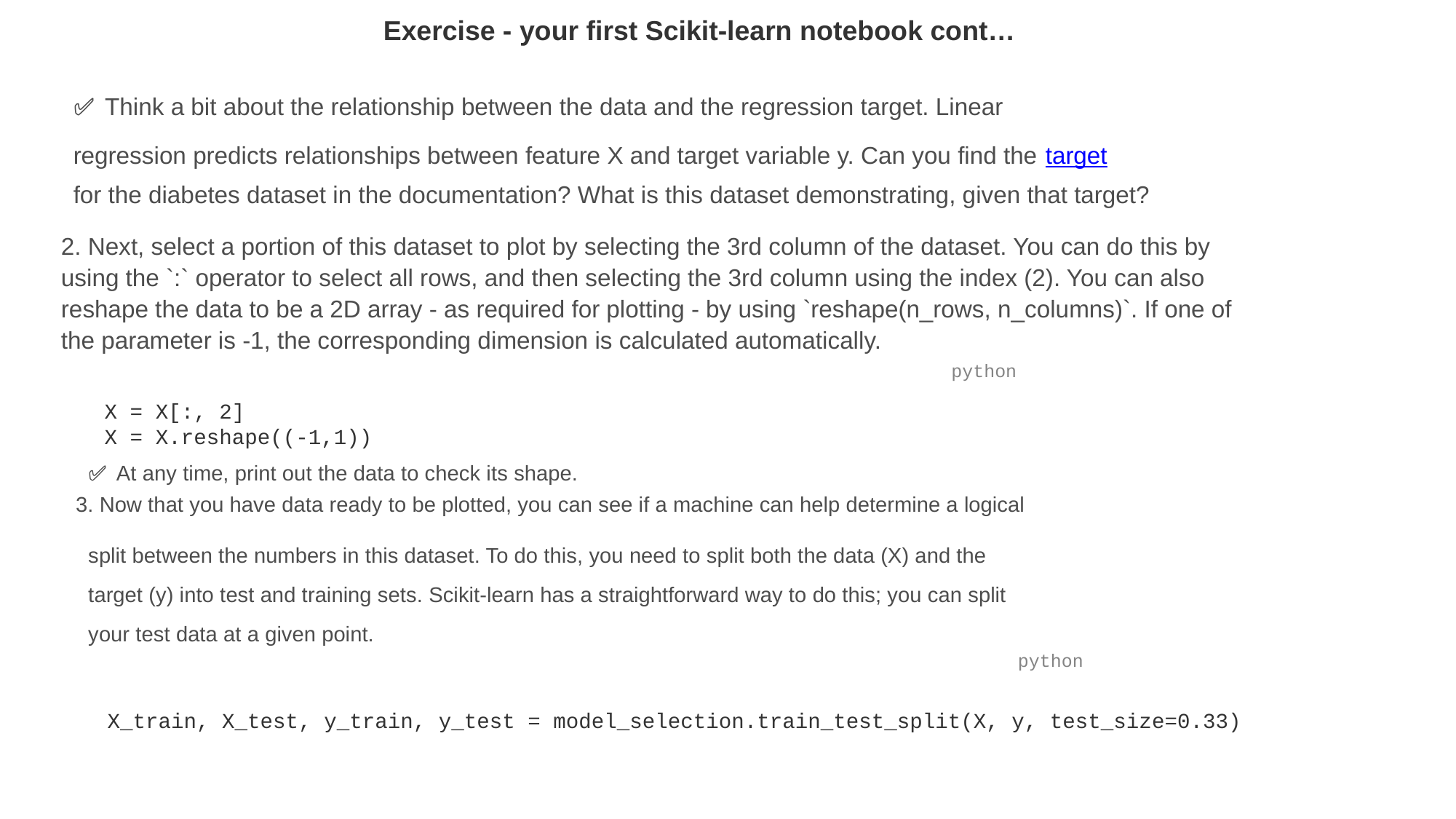

Exercise - your first Scikit-learn notebook cont…
✅ Think a bit about the relationship between the data and the regression target. Linear

regression predicts relationships between feature X and target variable y. Can you find the target

for the diabetes dataset in the documentation? What is this dataset demonstrating, given that target?

2. Next, select a portion of this dataset to plot by selecting the 3rd column of the dataset. You can do this by using the `:` operator to select all rows, and then selecting the 3rd column using the index (2). You can also reshape the data to be a 2D array - as required for plotting - by using `reshape(n_rows, n_columns)`. If one of the parameter is -1, the corresponding dimension is calculated automatically.

python
X = X[:, 2]
X = X.reshape((-1,1))

✅ At any time, print out the data to check its shape.
3. Now that you have data ready to be plotted, you can see if a machine can help determine a logical

split between the numbers in this dataset. To do this, you need to split both the data (X) and the

target (y) into test and training sets. Scikit-learn has a straightforward way to do this; you can split

your test data at a given point.

python

X_train, X_test, y_train, y_test = model_selection.train_test_split(X, y, test_size=0.33)